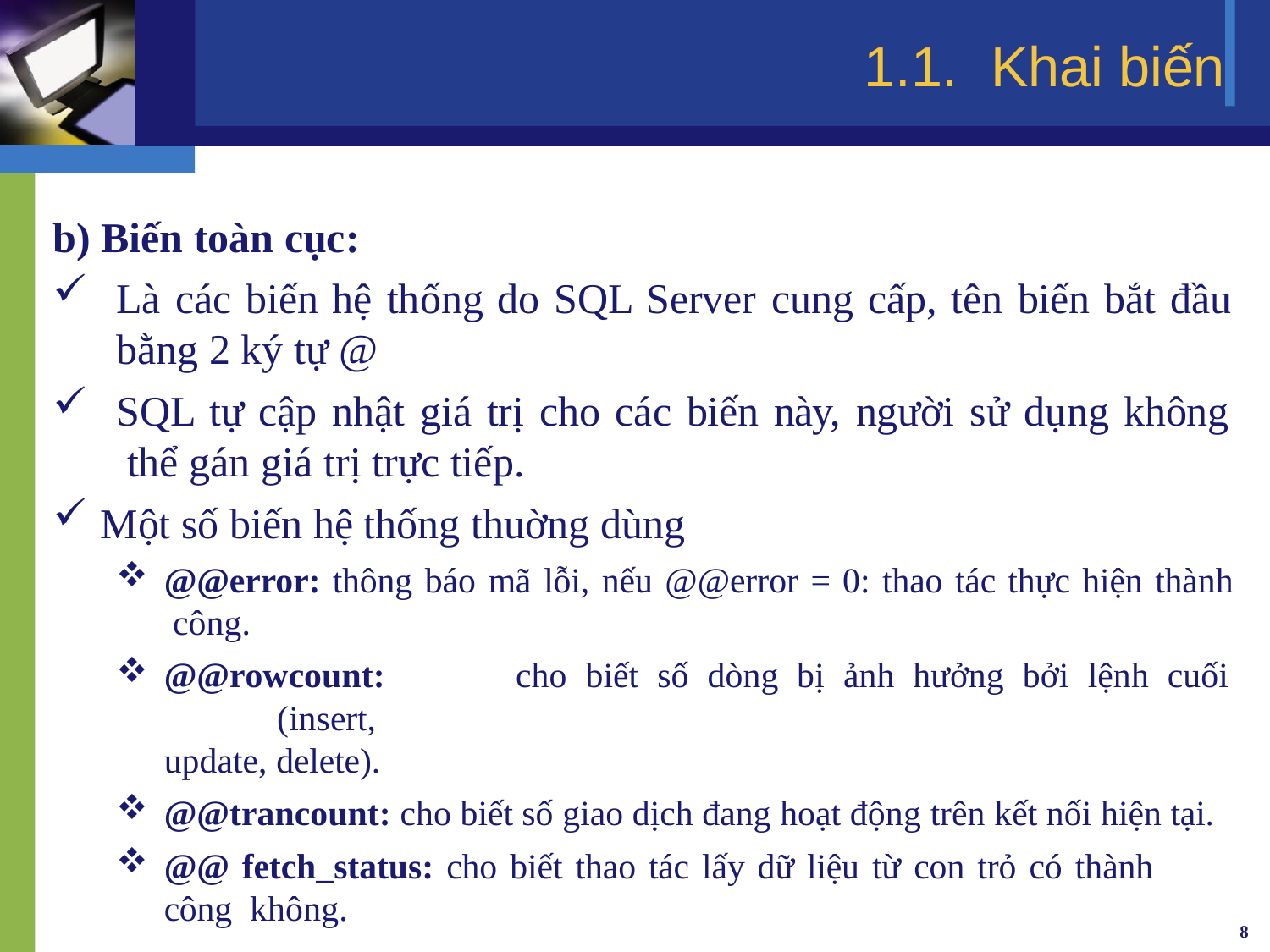

# 1.1.	Khai biến
b) Biến toàn cục:
Là các biến hệ thống do SQL Server cung cấp, tên biến bắt đầu
bằng 2 ký tự @
SQL tự cập nhật giá trị cho các biến này, người sử dụng không  thể gán giá trị trực tiếp.
Một số biến hệ thống thuờng dùng
@@error: thông báo mã lỗi, nếu @@error = 0: thao tác thực hiện thành  công.
@@rowcount:	cho	biết	số	dòng	bị	ảnh	hưởng	bởi	lệnh	cuối	(insert,
update, delete).
@@trancount: cho biết số giao dịch đang hoạt động trên kết nối hiện tại.
@@ fetch_status: cho biết thao tác lấy dữ liệu từ con trỏ có thành công  không.
8